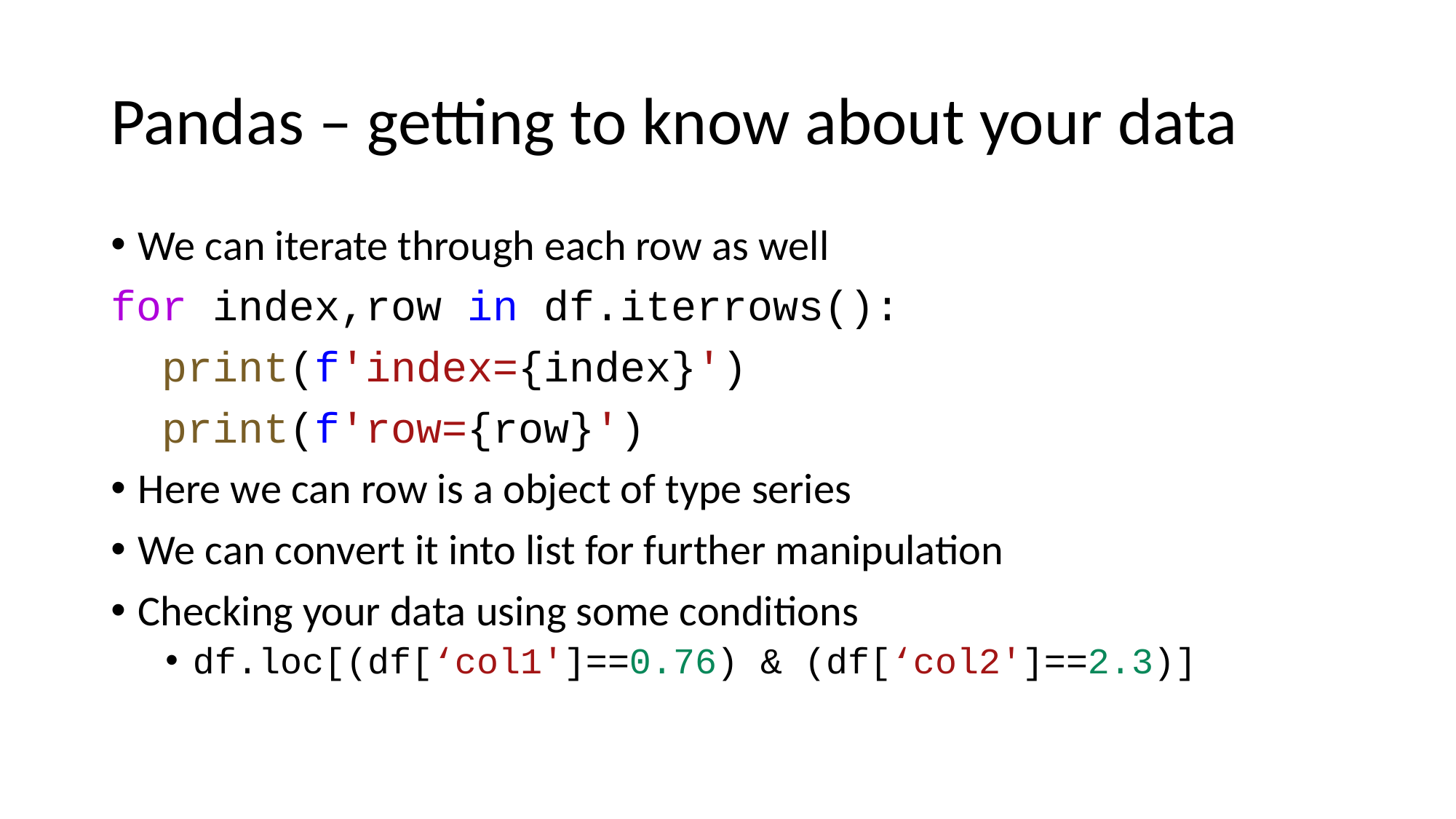

# Pandas – getting to know about your data
We can iterate through each row as well
for index,row in df.iterrows():
  print(f'index={index}')
  print(f'row={row}')
Here we can row is a object of type series
We can convert it into list for further manipulation
Checking your data using some conditions
df.loc[(df[‘col1']==0.76) & (df[‘col2']==2.3)]